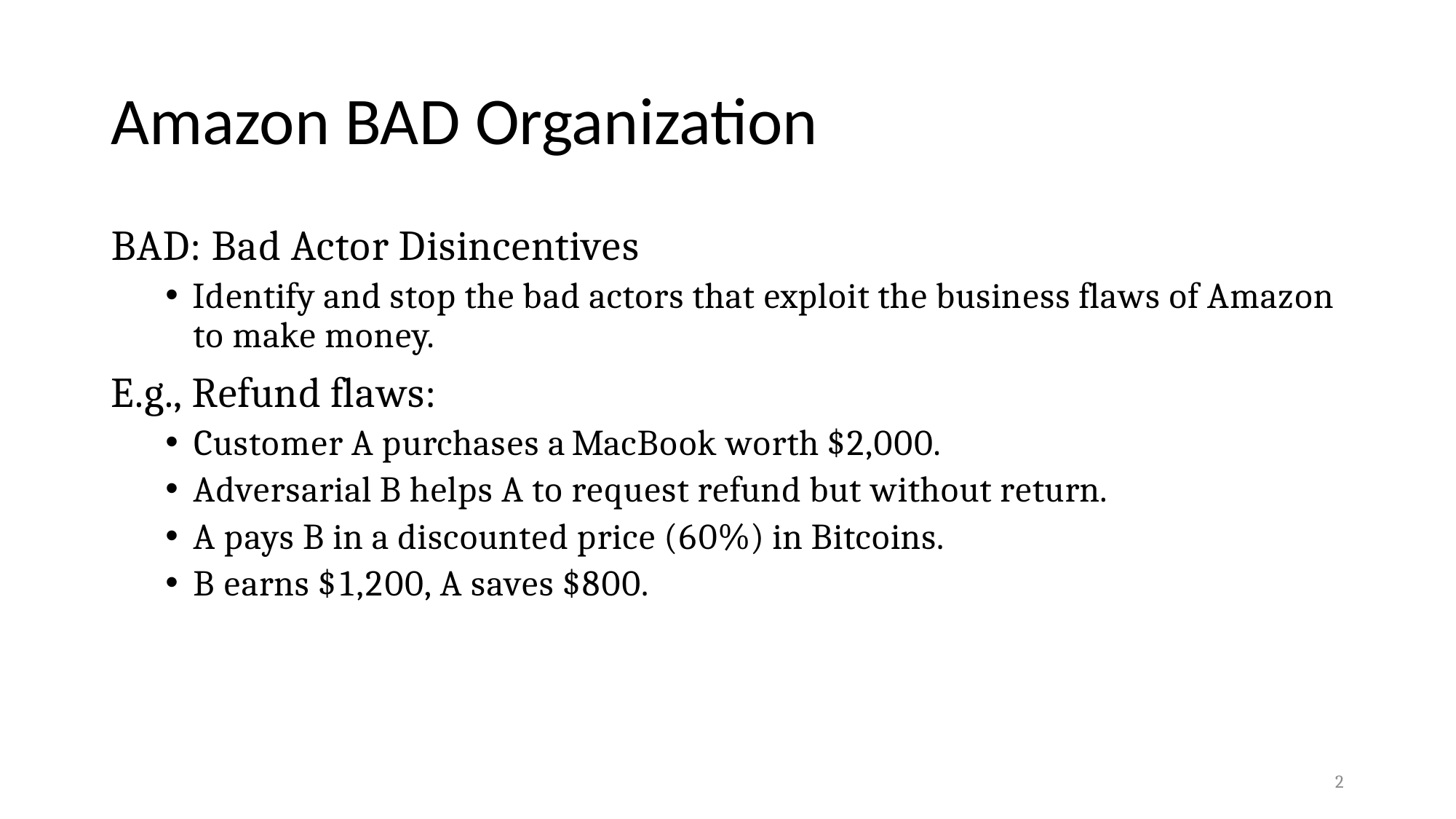

# Amazon BAD Organization
BAD: Bad Actor Disincentives
Identify and stop the bad actors that exploit the business flaws of Amazon to make money.
E.g., Refund flaws:
Customer A purchases a MacBook worth $2,000.
Adversarial B helps A to request refund but without return.
A pays B in a discounted price (60%) in Bitcoins.
B earns $1,200, A saves $800.
2